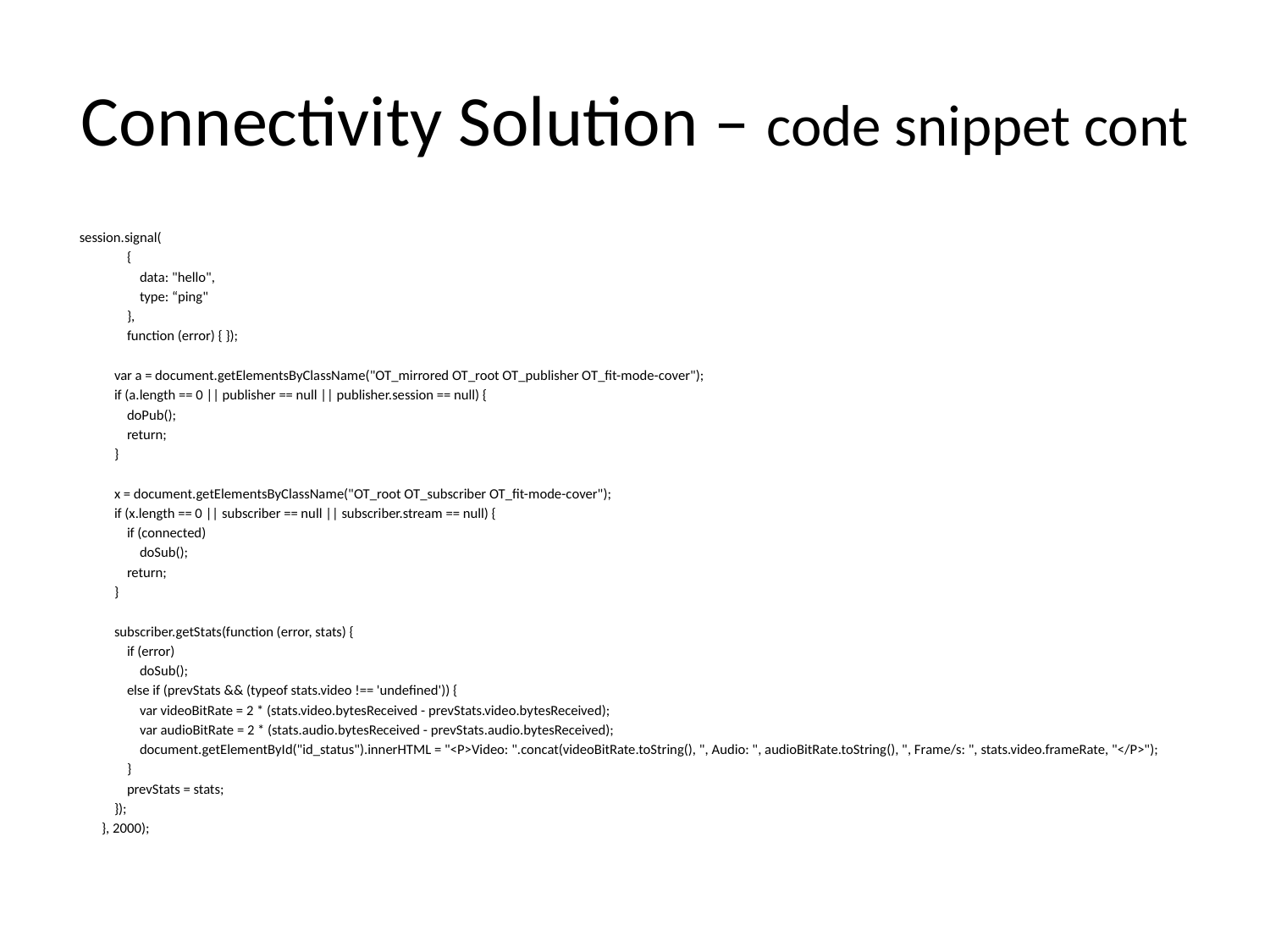

# Connectivity Solution – code snippet cont
 session.signal(
                {
                    data: "hello",
                    type: “ping"
                },
                function (error) { });

            var a = document.getElementsByClassName("OT_mirrored OT_root OT_publisher OT_fit-mode-cover");
            if (a.length == 0 || publisher == null || publisher.session == null) {
                doPub();
                return;
            }

            x = document.getElementsByClassName("OT_root OT_subscriber OT_fit-mode-cover");
            if (x.length == 0 || subscriber == null || subscriber.stream == null) {
                if (connected)
                    doSub();
                return;
            }

            subscriber.getStats(function (error, stats) {
                if (error)
                    doSub();
                else if (prevStats && (typeof stats.video !== 'undefined')) {
                    var videoBitRate = 2 * (stats.video.bytesReceived - prevStats.video.bytesReceived);
                    var audioBitRate = 2 * (stats.audio.bytesReceived - prevStats.audio.bytesReceived);
                    document.getElementById("id_status").innerHTML = "<P>Video: ".concat(videoBitRate.toString(), ", Audio: ", audioBitRate.toString(), ", Frame/s: ", stats.video.frameRate, "</P>");
                }
                prevStats = stats;
            });
        }, 2000);